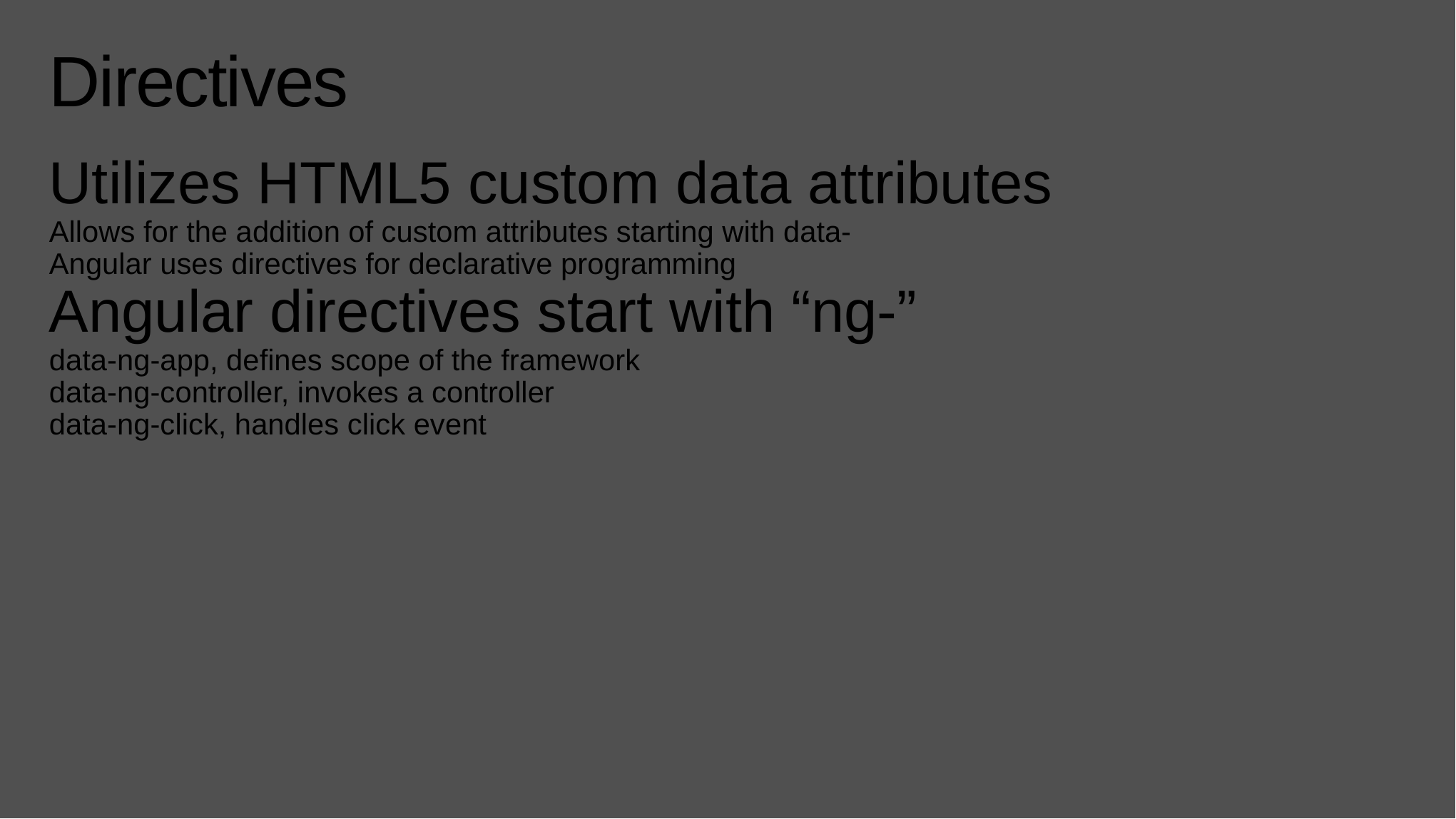

# Directives
Utilizes HTML5 custom data attributes
Allows for the addition of custom attributes starting with data-
Angular uses directives for declarative programming
Angular directives start with “ng-”
data-ng-app, defines scope of the framework
data-ng-controller, invokes a controller
data-ng-click, handles click event